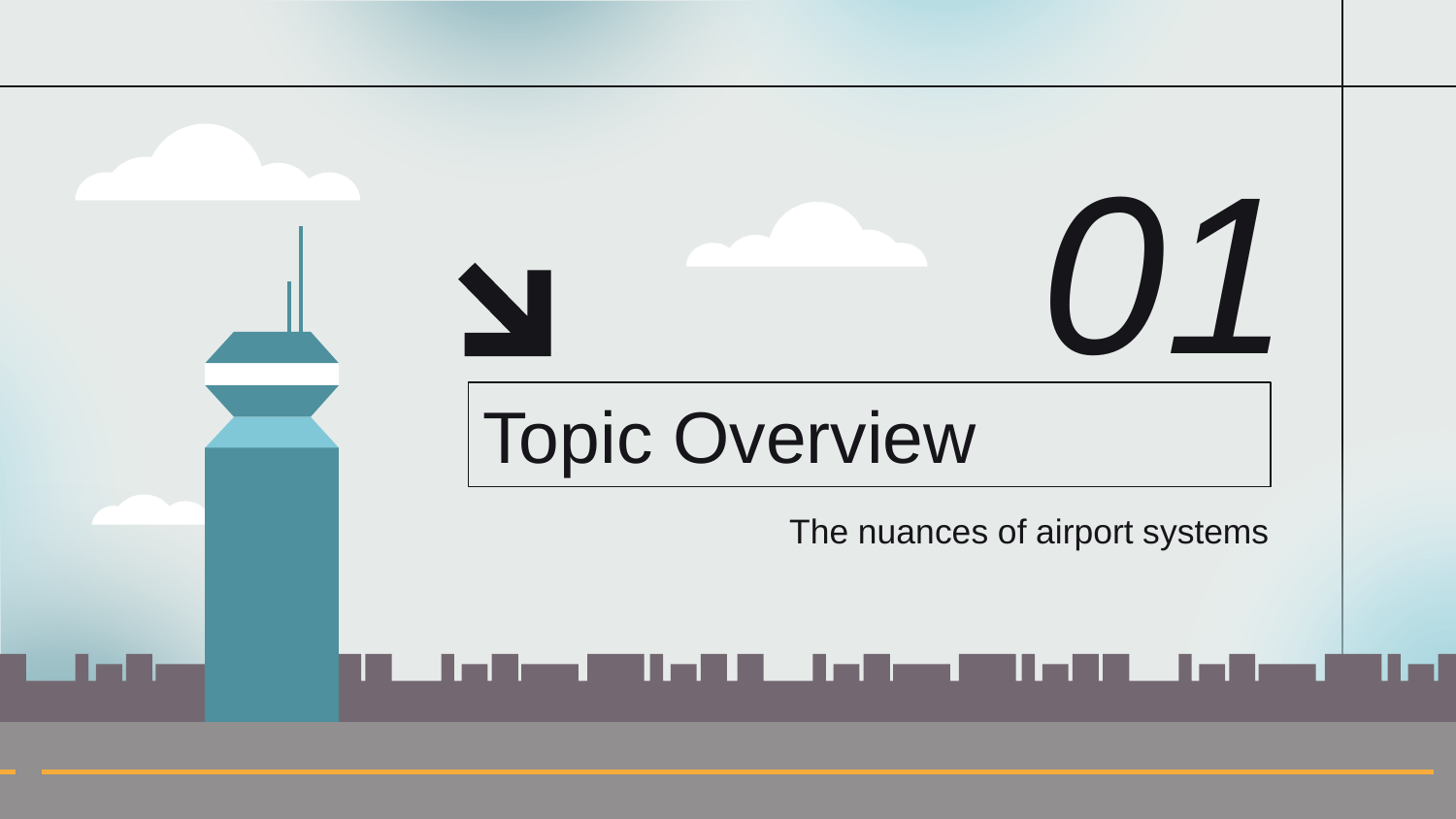

01

# Topic Overview
The nuances of airport systems